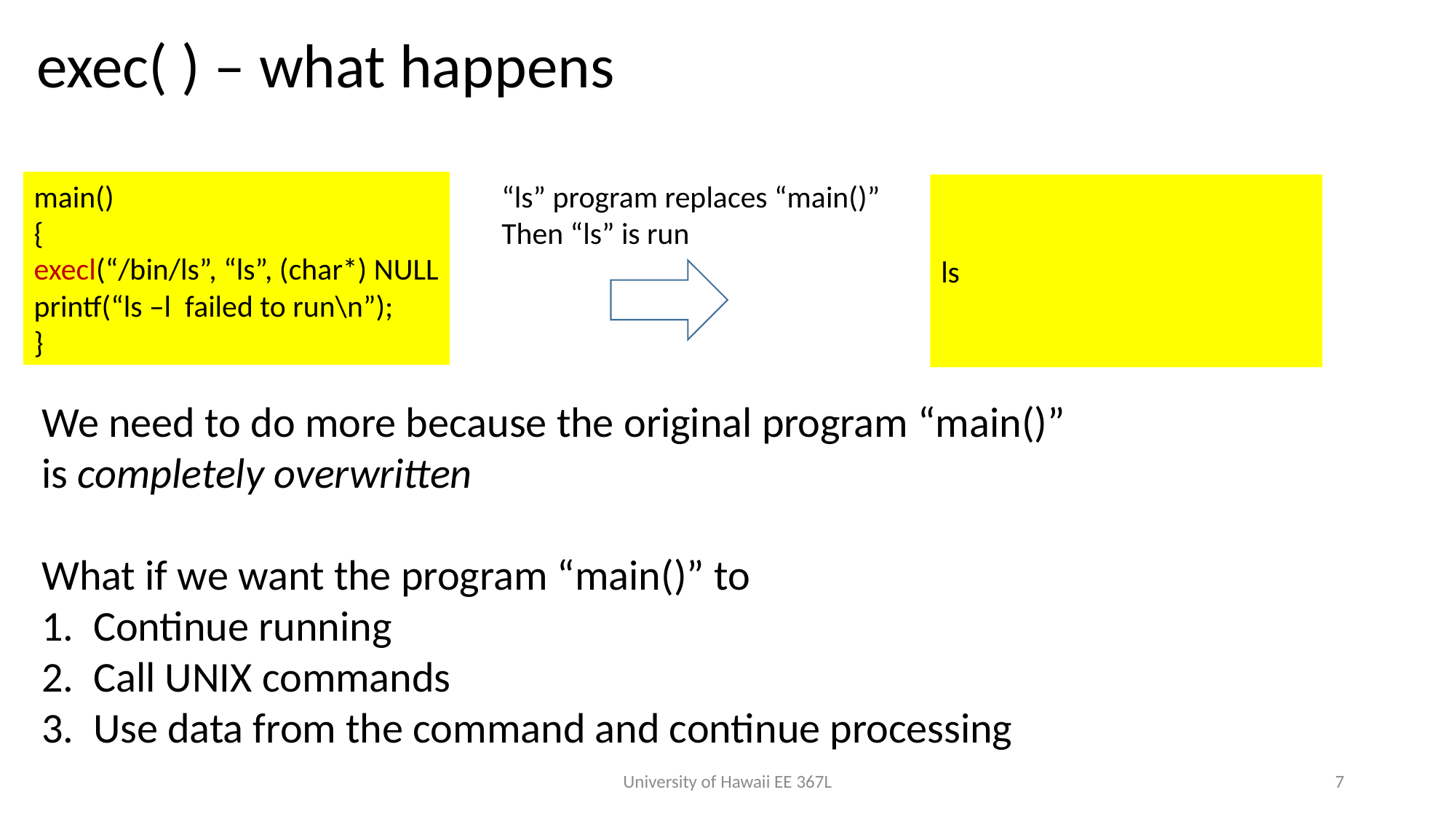

# exec( ) – what happens
main()
{
execl(“/bin/ls”, “ls”, (char*) NULL
printf(“ls –l  failed to run\n”);
}
“ls” program replaces “main()”
Then “ls” is run

ls

We need to do more because the original program “main()”
is completely overwritten

What if we want the program “main()” to
1.  Continue running
2.  Call UNIX commands
3.  Use data from the command and continue processing
University of Hawaii EE 367L
7